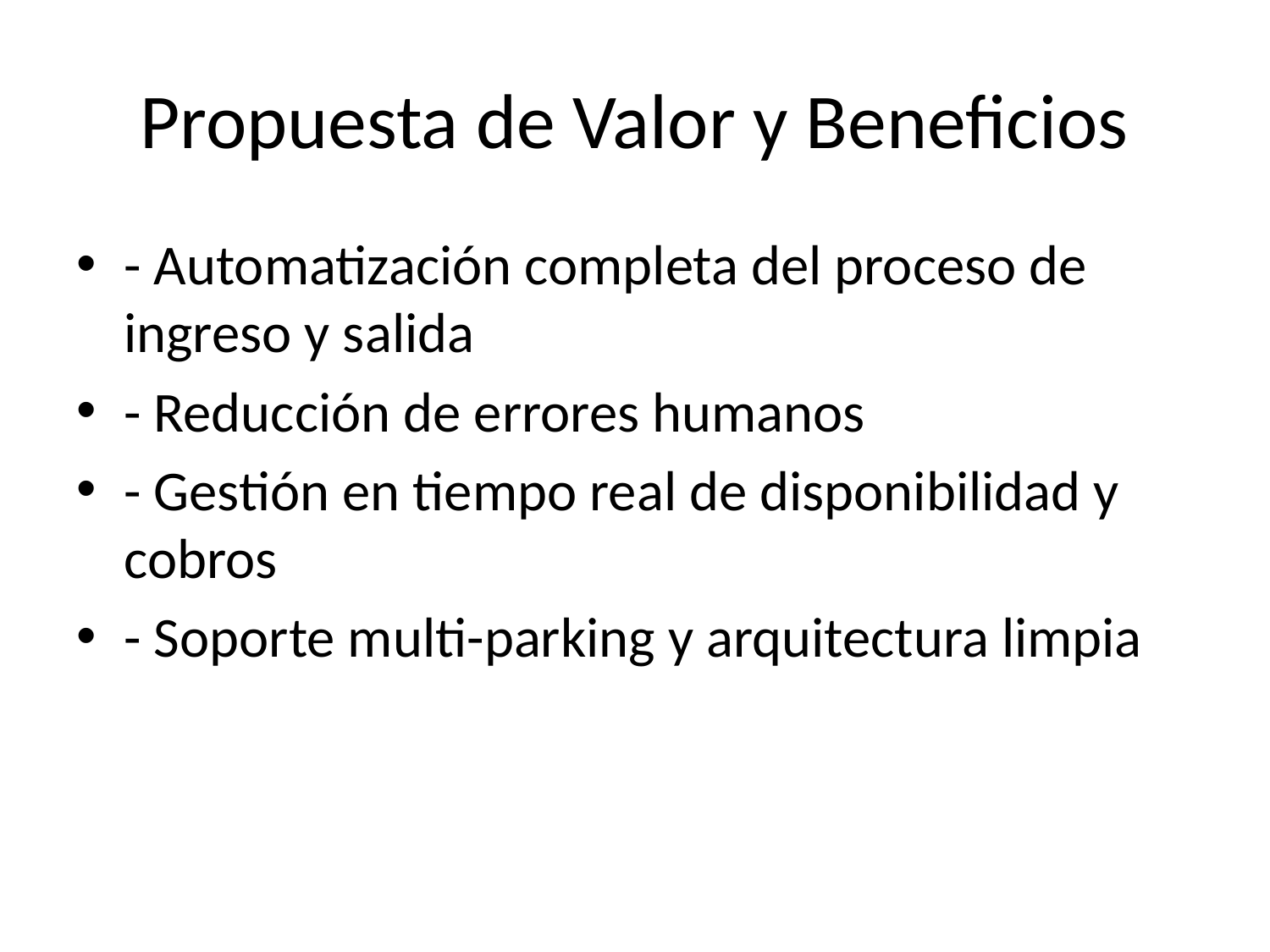

# Propuesta de Valor y Beneficios
- Automatización completa del proceso de ingreso y salida
- Reducción de errores humanos
- Gestión en tiempo real de disponibilidad y cobros
- Soporte multi-parking y arquitectura limpia